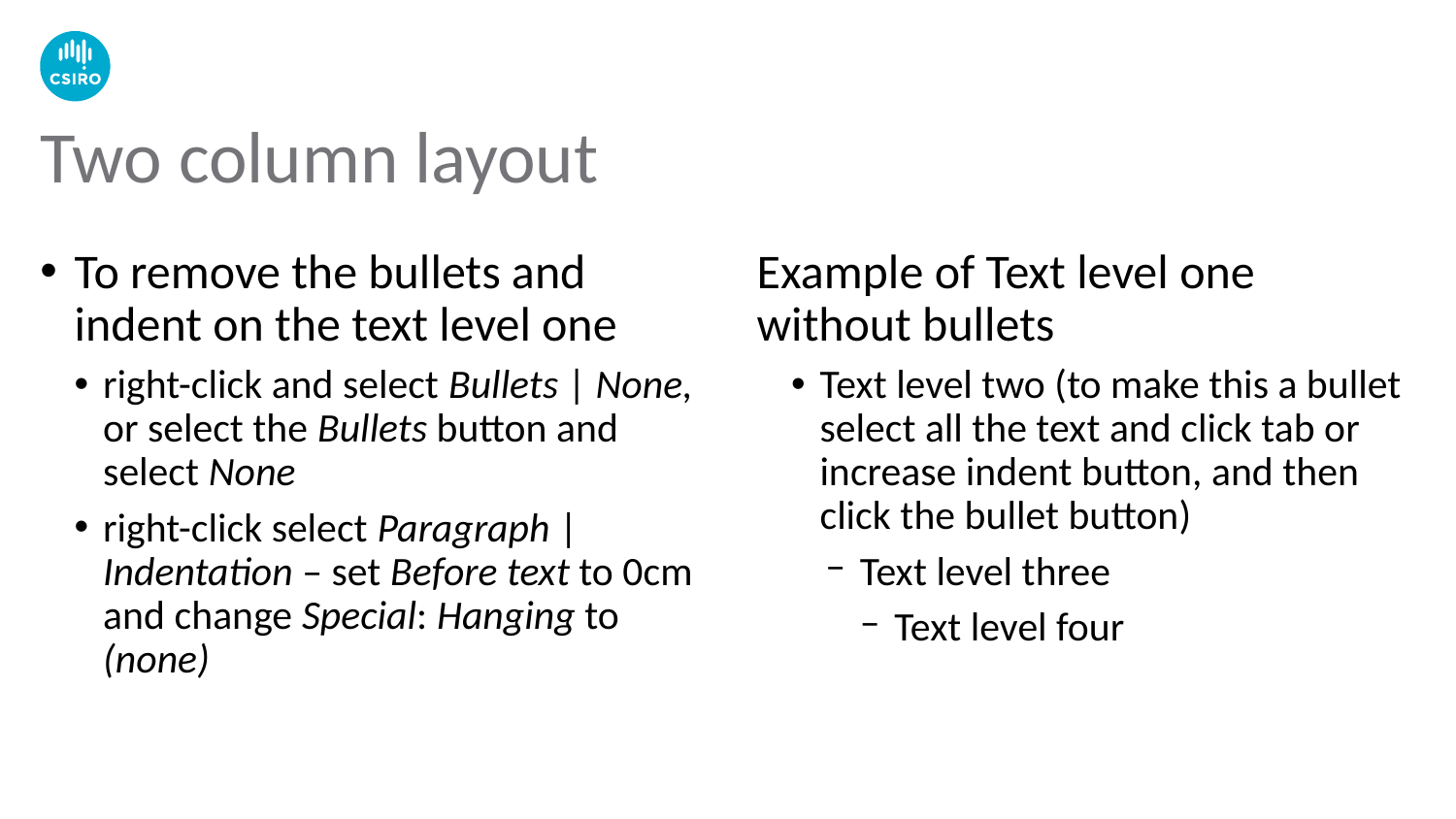

# Two column layout
To remove the bullets and indent on the text level one
right-click and select Bullets | None, or select the Bullets button and select None
right-click select Paragraph | Indentation – set Before text to 0cm and change Special: Hanging to (none)

Example of Text level one without bullets
Text level two (to make this a bullet select all the text and click tab or increase indent button, and then click the bullet button)
Text level three
Text level four